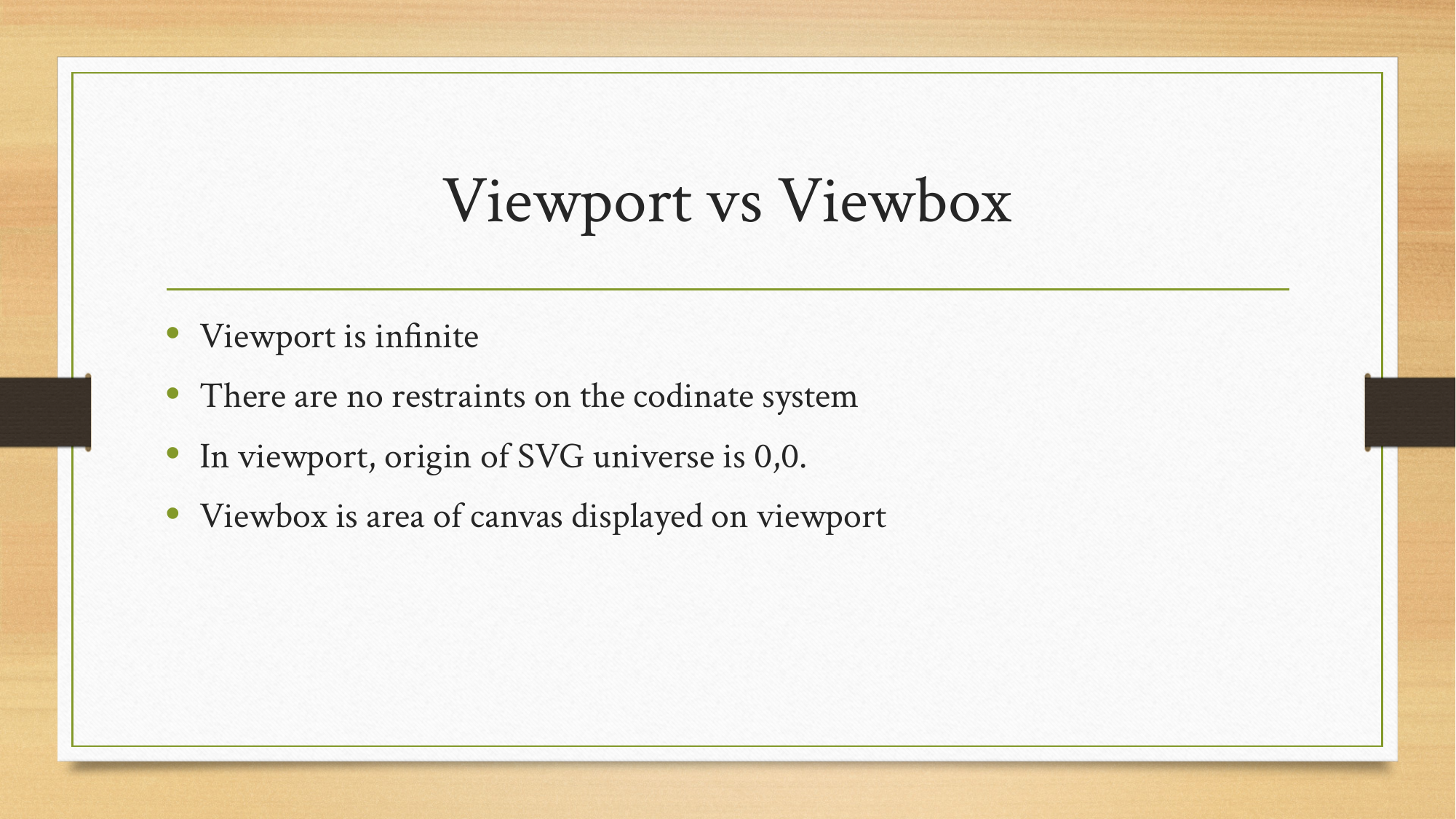

# Viewport vs Viewbox
Viewport is infinite
There are no restraints on the codinate system
In viewport, origin of SVG universe is 0,0.
Viewbox is area of canvas displayed on viewport